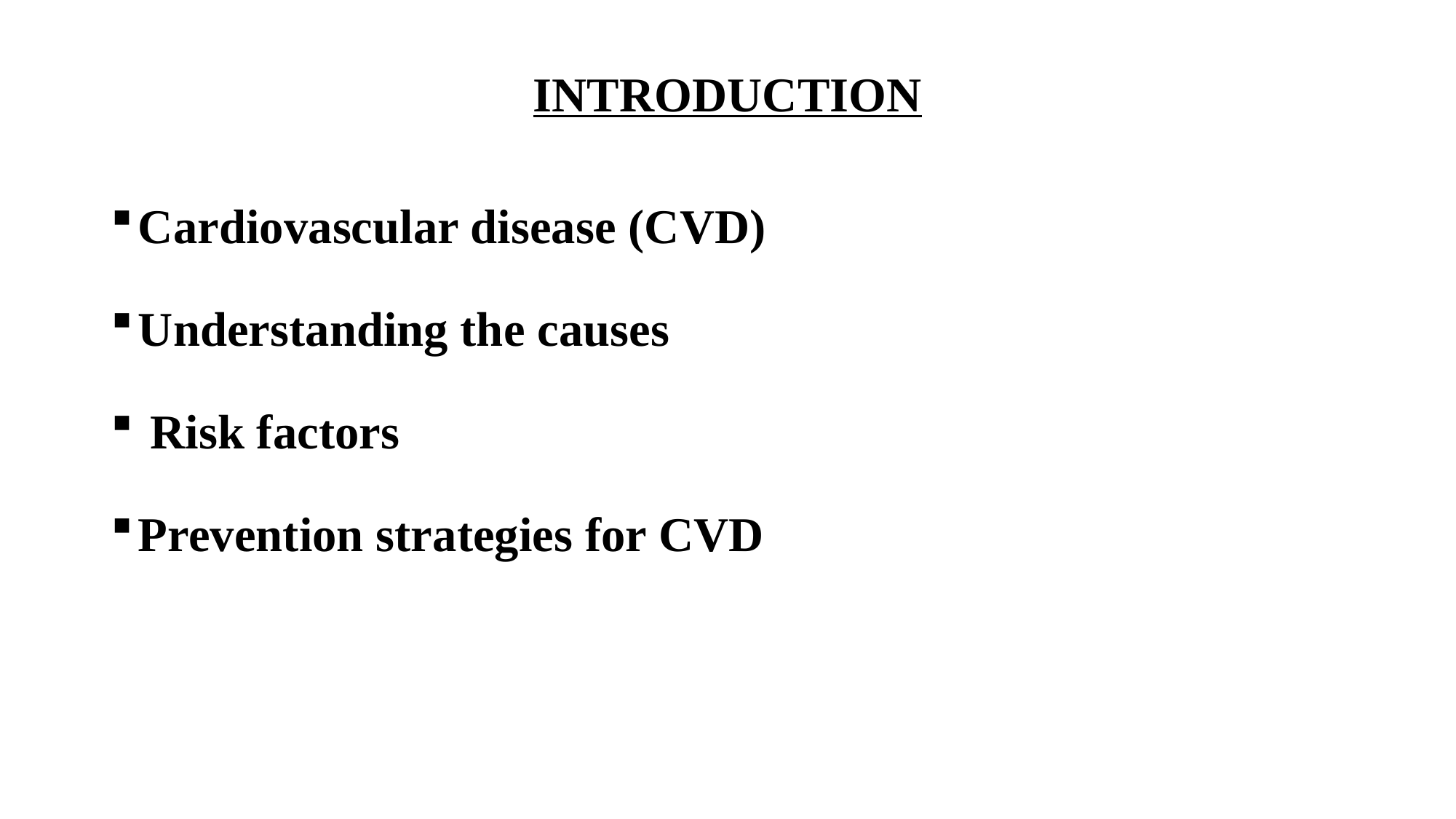

# INTRODUCTION
Cardiovascular disease (CVD)
Understanding the causes
 Risk factors
Prevention strategies for CVD